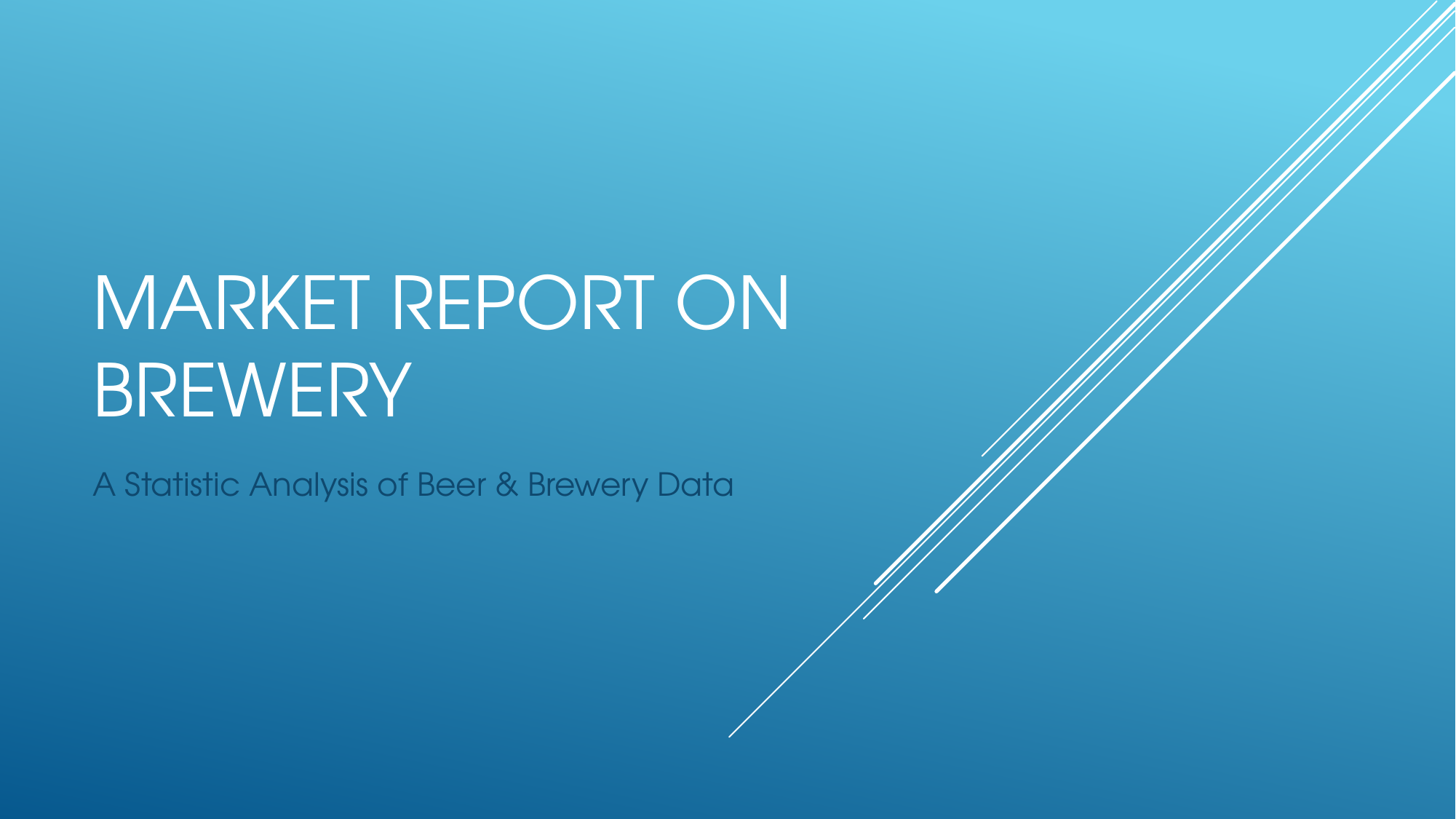

# Market report on brewery
A Statistic Analysis of Beer & Brewery Data